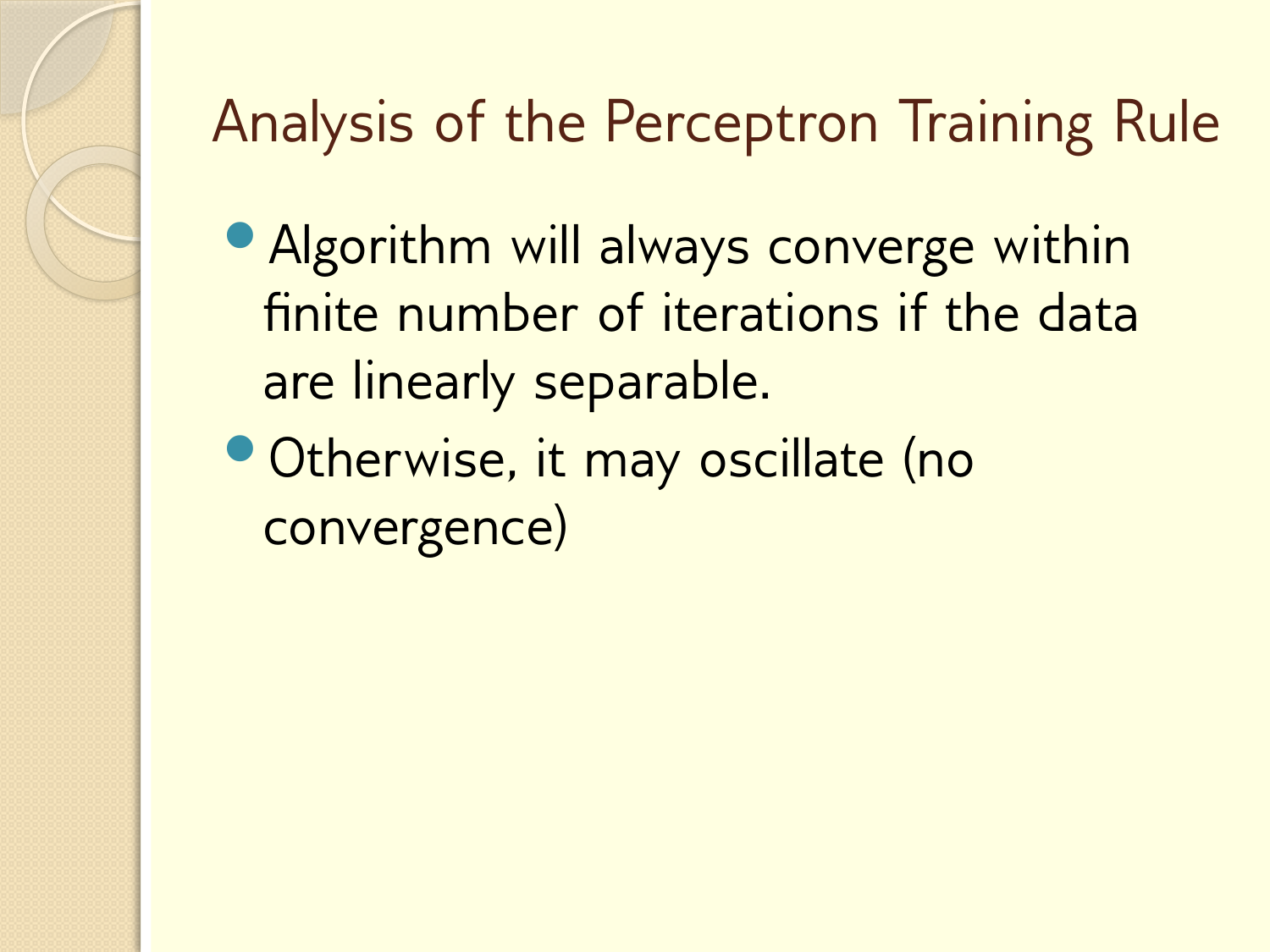

# Analysis of the Perceptron Training Rule
Algorithm will always converge within finite number of iterations if the data are linearly separable.
Otherwise, it may oscillate (no convergence)